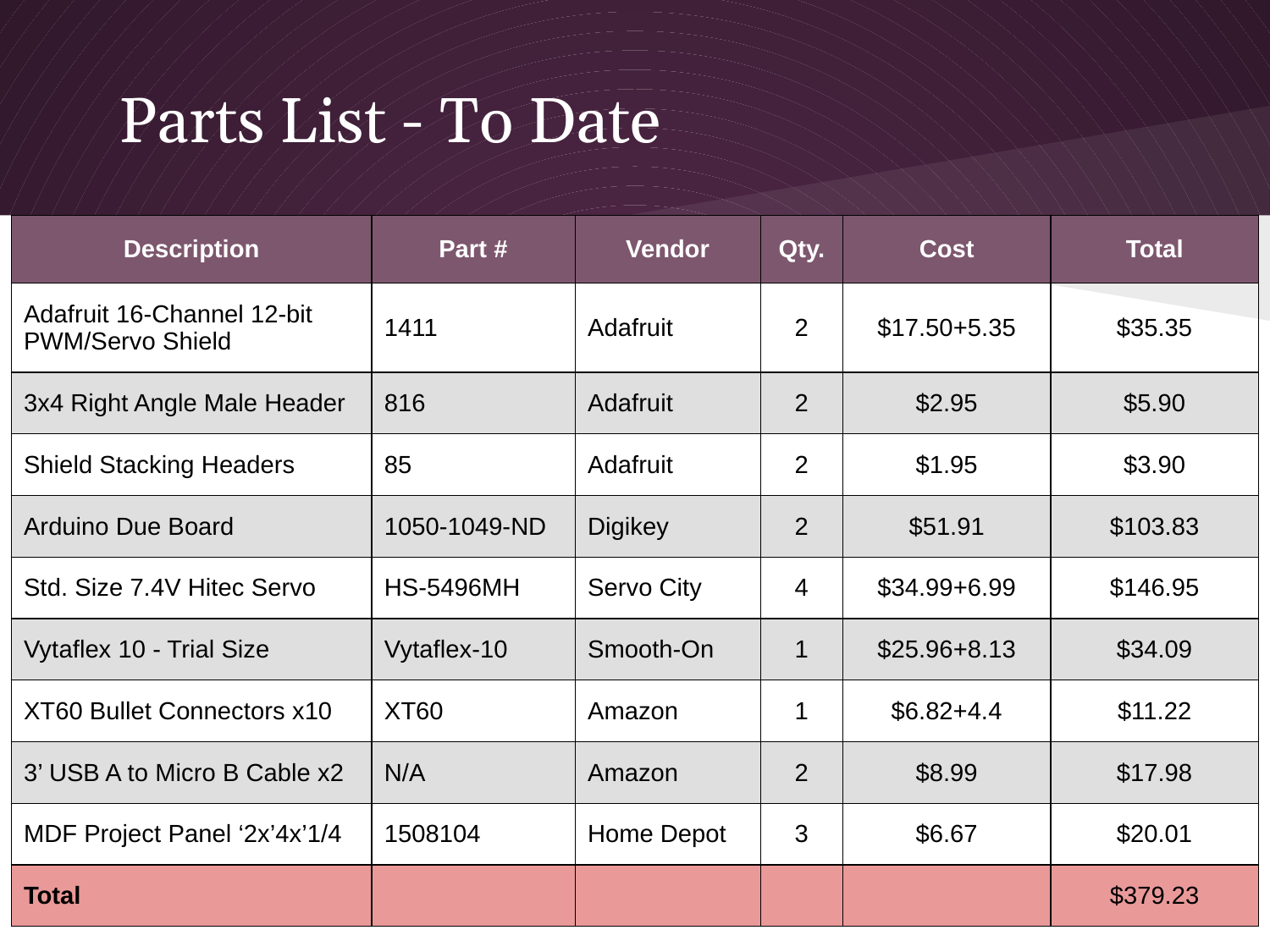

# Parts List - To Date
| Description | Part # | Vendor | Qty. | Cost | Total |
| --- | --- | --- | --- | --- | --- |
| Adafruit 16-Channel 12-bit PWM/Servo Shield | 1411 | Adafruit | 2 | $17.50+5.35 | $35.35 |
| 3x4 Right Angle Male Header | 816 | Adafruit | 2 | $2.95 | $5.90 |
| Shield Stacking Headers | 85 | Adafruit | 2 | $1.95 | $3.90 |
| Arduino Due Board | 1050-1049-ND | Digikey | 2 | $51.91 | $103.83 |
| Std. Size 7.4V Hitec Servo | HS-5496MH | Servo City | 4 | $34.99+6.99 | $146.95 |
| Vytaflex 10 - Trial Size | Vytaflex-10 | Smooth-On | 1 | $25.96+8.13 | $34.09 |
| XT60 Bullet Connectors x10 | XT60 | Amazon | 1 | $6.82+4.4 | $11.22 |
| 3’ USB A to Micro B Cable x2 | N/A | Amazon | 2 | $8.99 | $17.98 |
| MDF Project Panel ‘2x’4x’1/4 | 1508104 | Home Depot | 3 | $6.67 | $20.01 |
| Total |  |  |  |  | $379.23 |